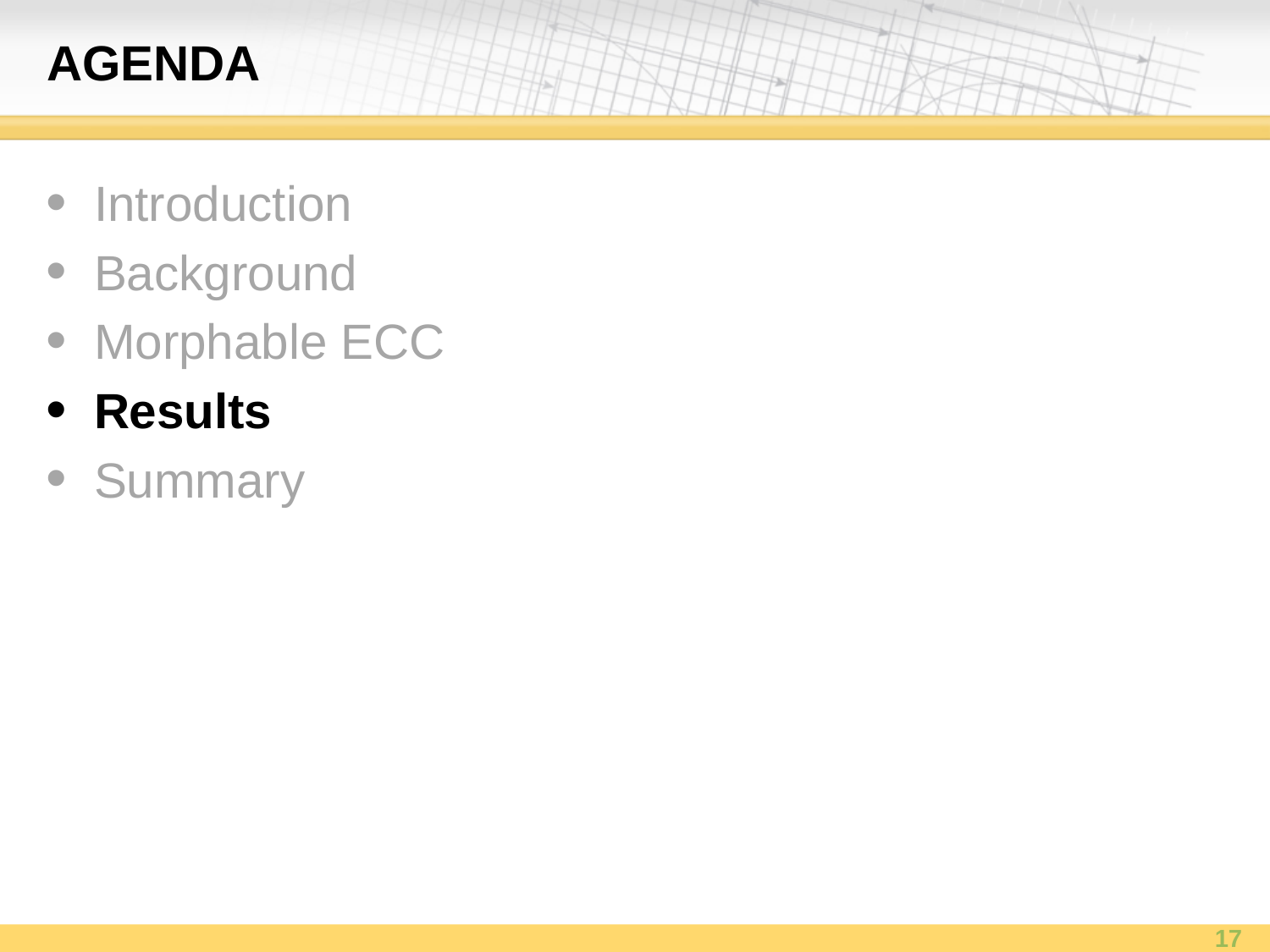

# Agenda
Introduction
Background
Morphable ECC
Results
Summary
17